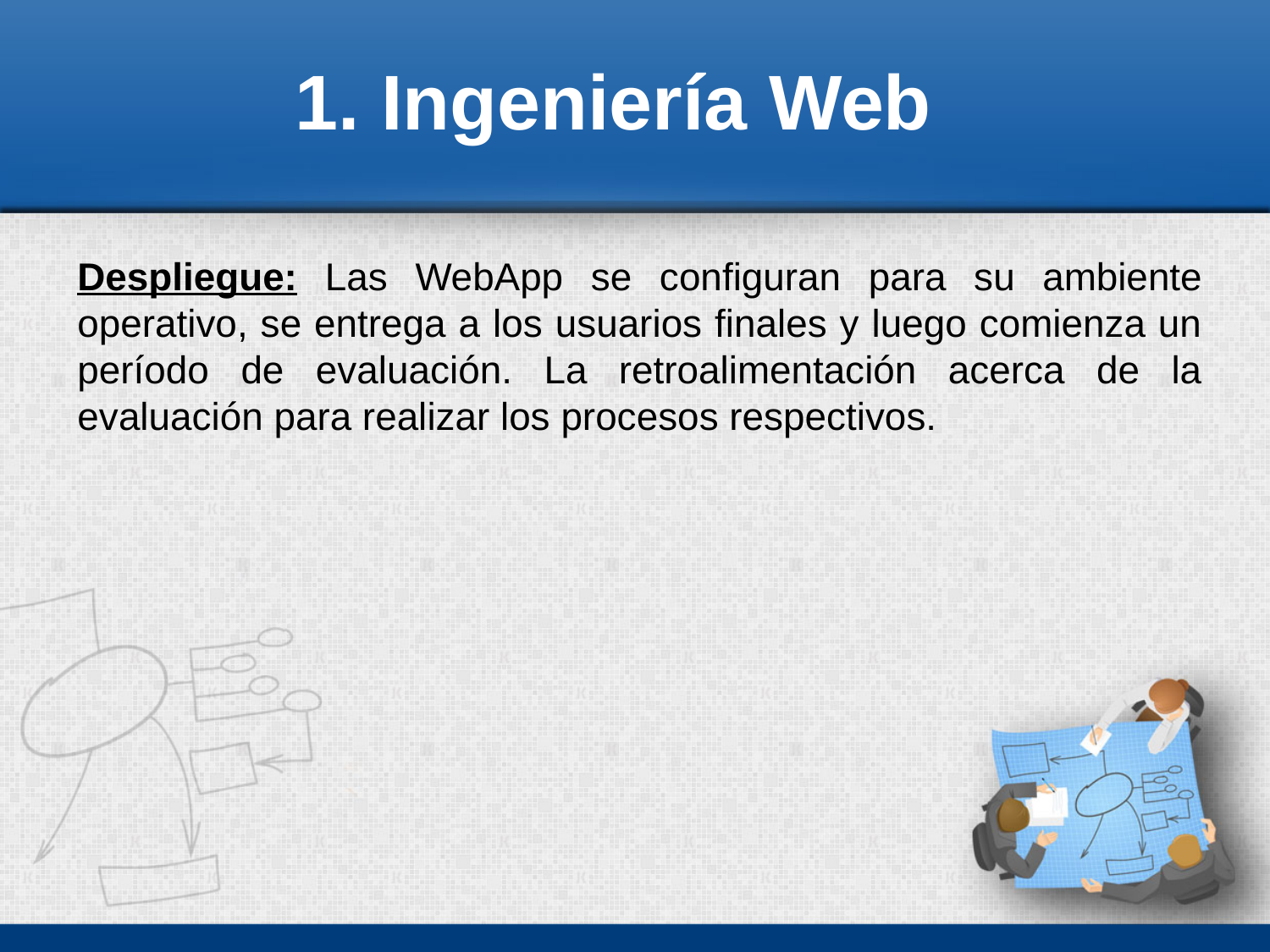

1. Ingeniería Web
Despliegue: Las WebApp se configuran para su ambiente operativo, se entrega a los usuarios finales y luego comienza un período de evaluación. La retroalimentación acerca de la evaluación para realizar los procesos respectivos.